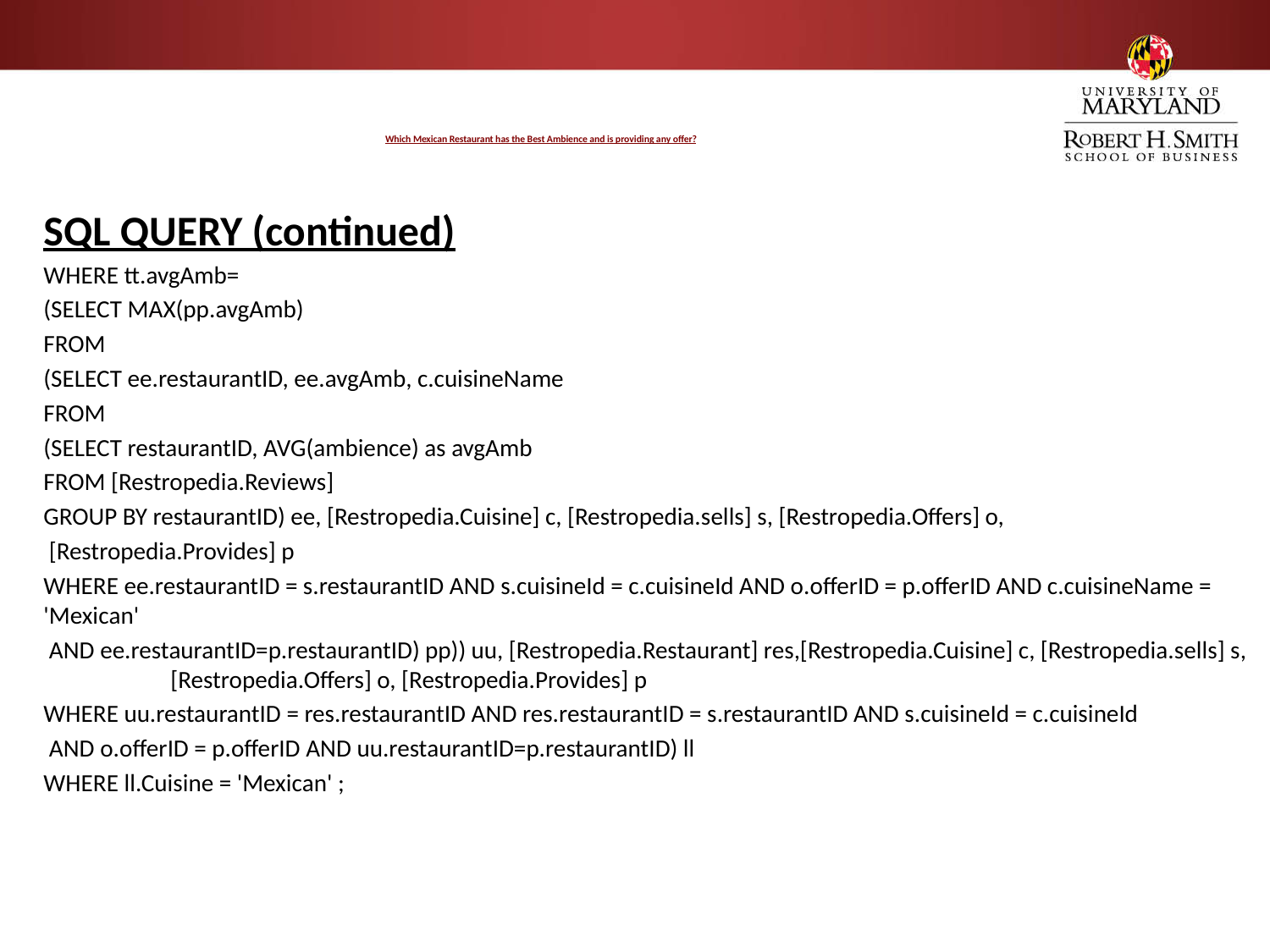

# Which Mexican Restaurant has the Best Ambience and is providing any offer?
SQL QUERY (continued)
WHERE tt.avgAmb=
(SELECT MAX(pp.avgAmb)
FROM
(SELECT ee.restaurantID, ee.avgAmb, c.cuisineName
FROM
(SELECT restaurantID, AVG(ambience) as avgAmb
FROM [Restropedia.Reviews]
GROUP BY restaurantID) ee, [Restropedia.Cuisine] c, [Restropedia.sells] s, [Restropedia.Offers] o,
 [Restropedia.Provides] p
WHERE ee.restaurantID = s.restaurantID AND s.cuisineId = c.cuisineId AND o.offerID = p.offerID AND c.cuisineName = 'Mexican'
 AND ee.restaurantID=p.restaurantID) pp)) uu, [Restropedia.Restaurant] res,[Restropedia.Cuisine] c, [Restropedia.sells] s,   	[Restropedia.Offers] o, [Restropedia.Provides] p
WHERE uu.restaurantID = res.restaurantID AND res.restaurantID = s.restaurantID AND s.cuisineId = c.cuisineId
 AND o.offerID = p.offerID AND uu.restaurantID=p.restaurantID) ll
WHERE ll.Cuisine = 'Mexican' ;